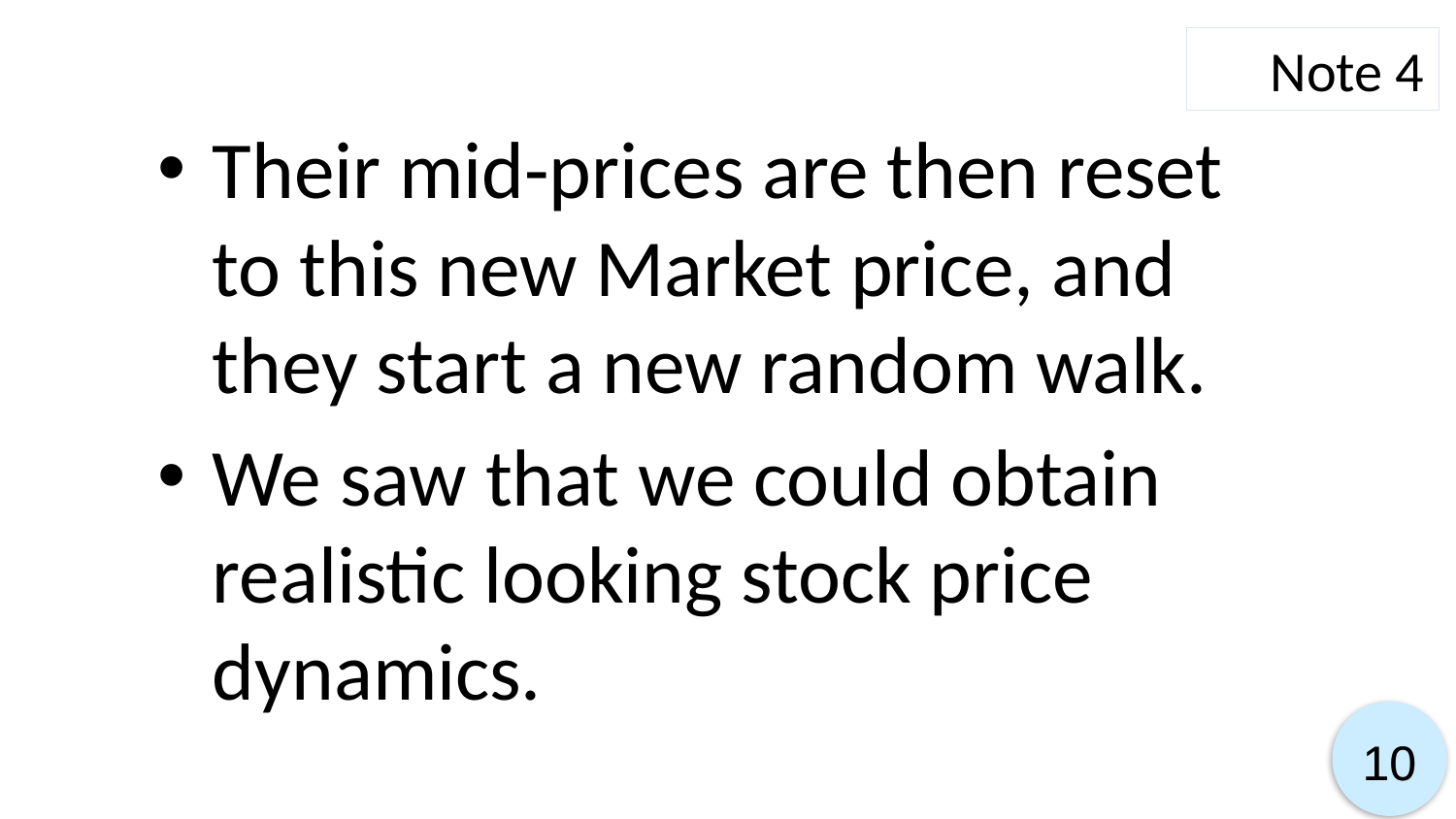

Note 4
Their mid-prices are then reset to this new Market price, and they start a new random walk.
We saw that we could obtain realistic looking stock price dynamics.
10
10